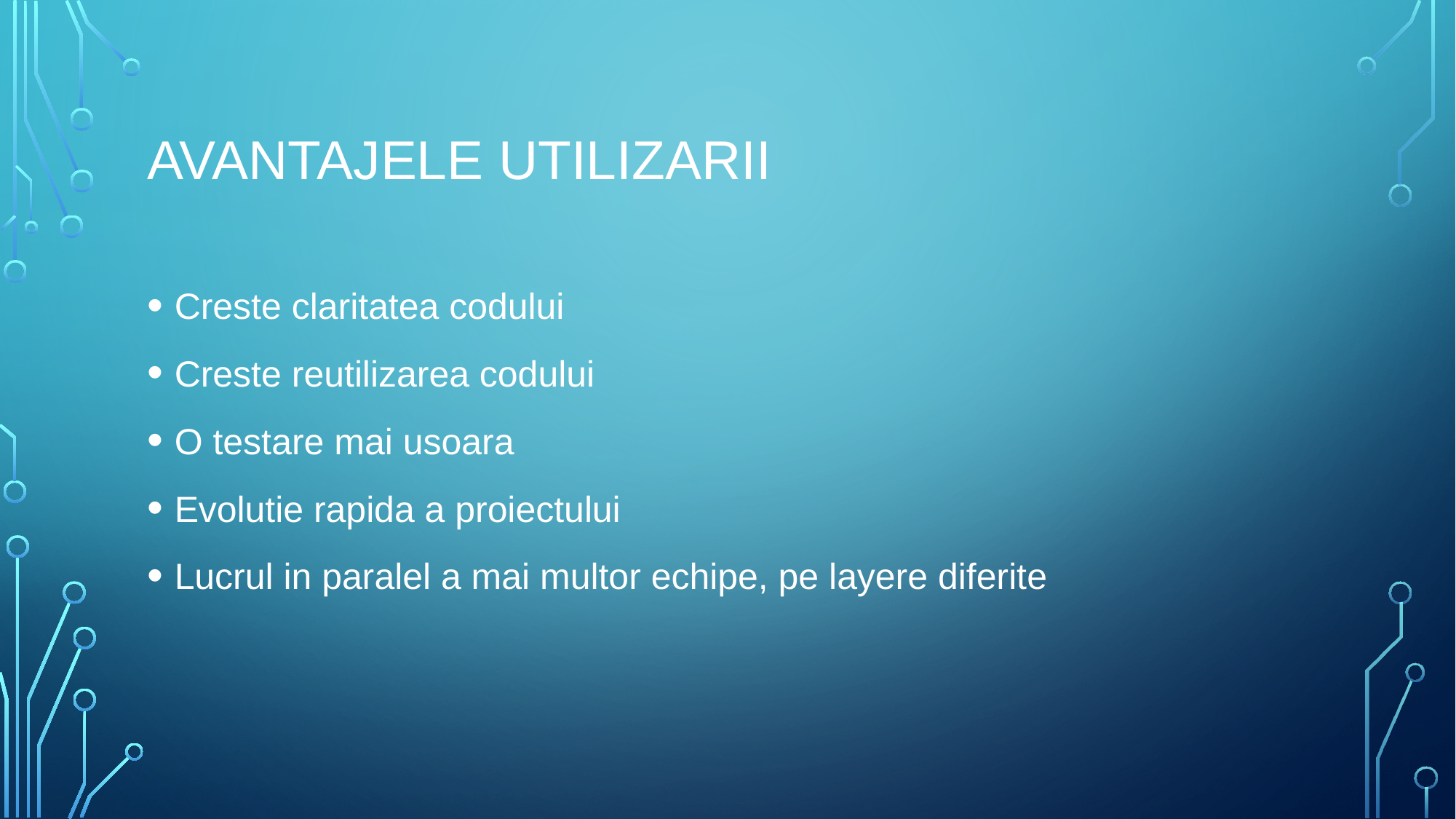

# Avantajele utilizarii
Creste claritatea codului
Creste reutilizarea codului
O testare mai usoara
Evolutie rapida a proiectului
Lucrul in paralel a mai multor echipe, pe layere diferite